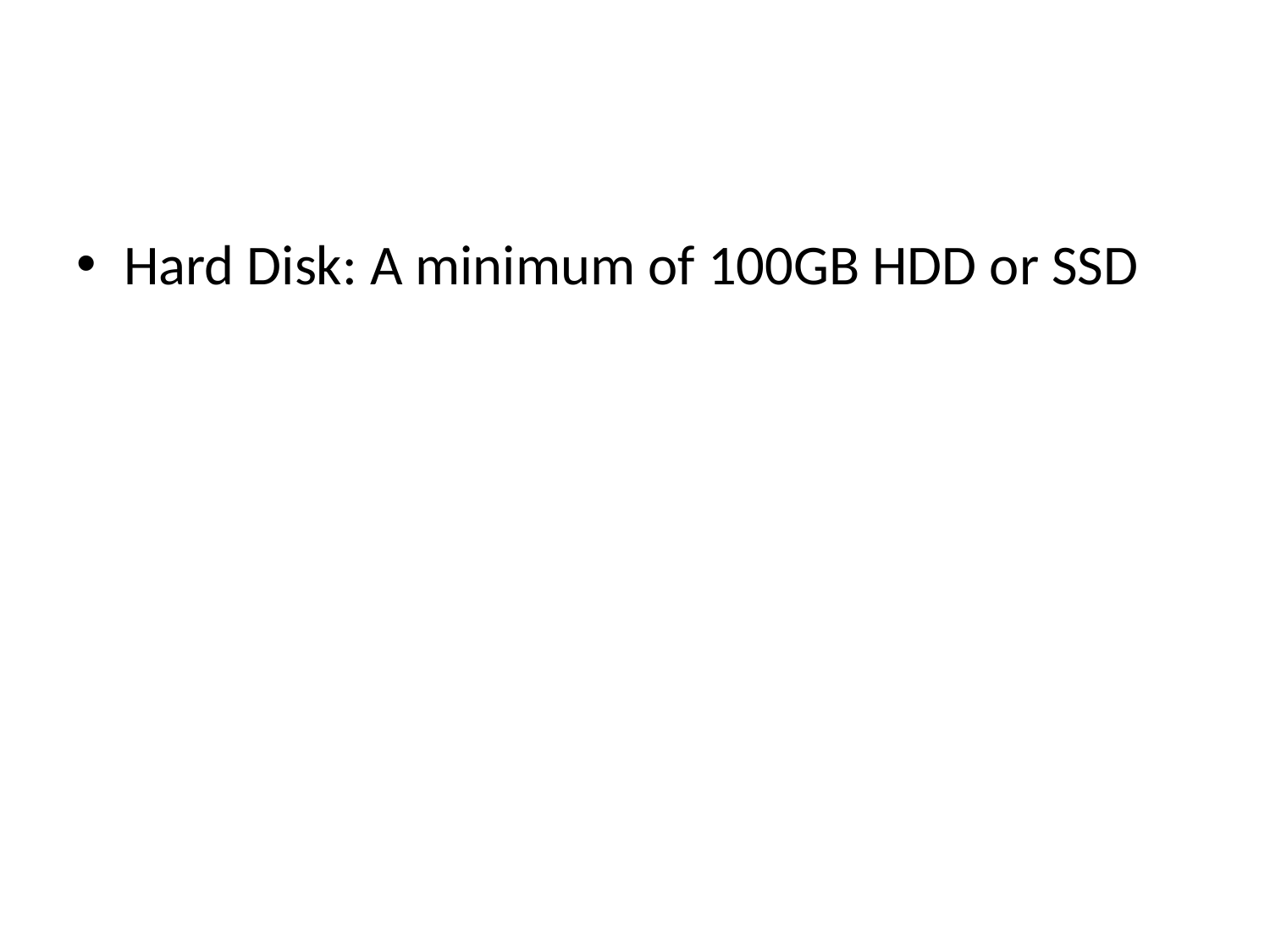

#
Hard Disk: A minimum of 100GB HDD or SSD